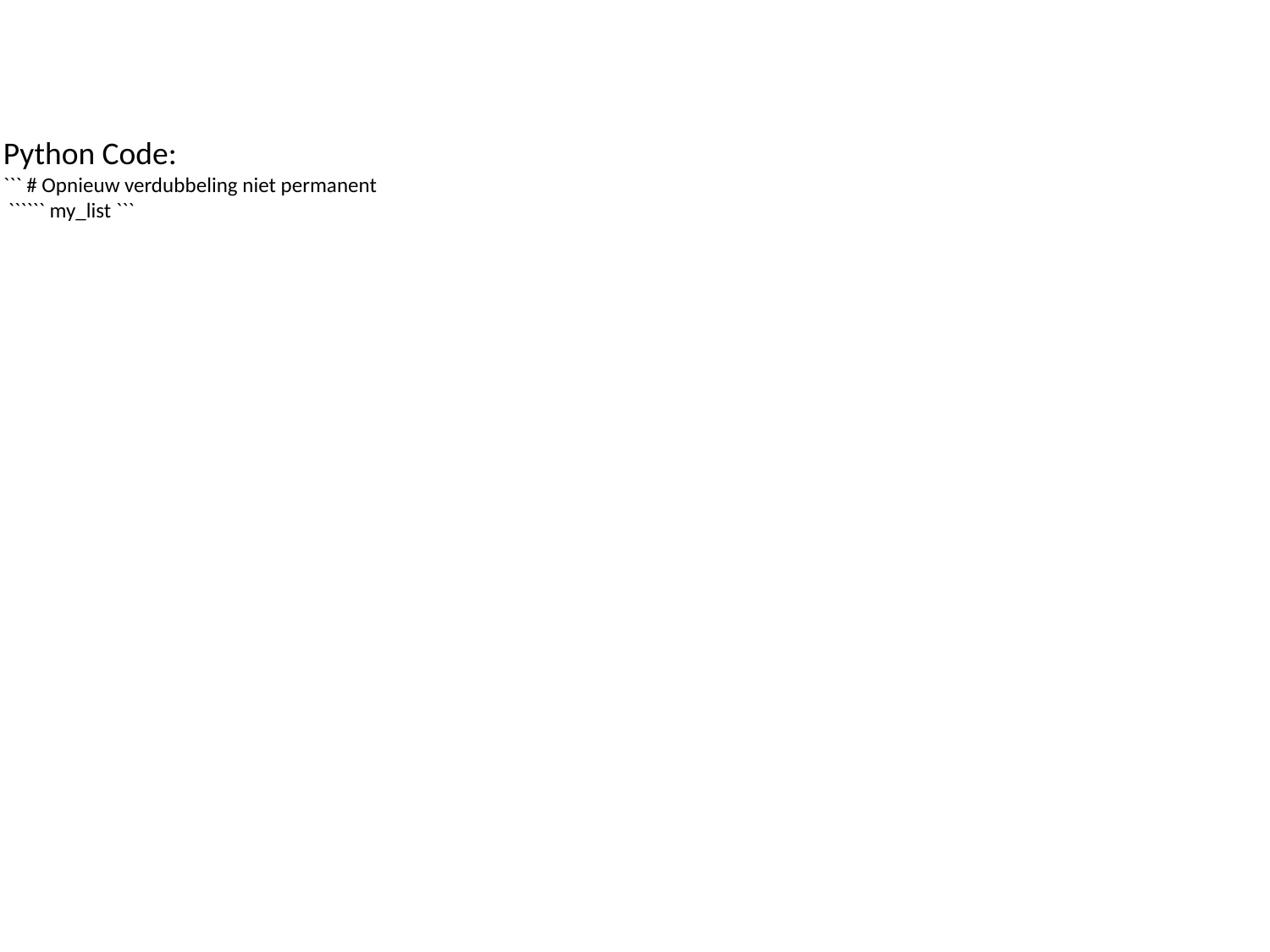

Python Code:
``` # Opnieuw verdubbeling niet permanent
 `````` my_list ```